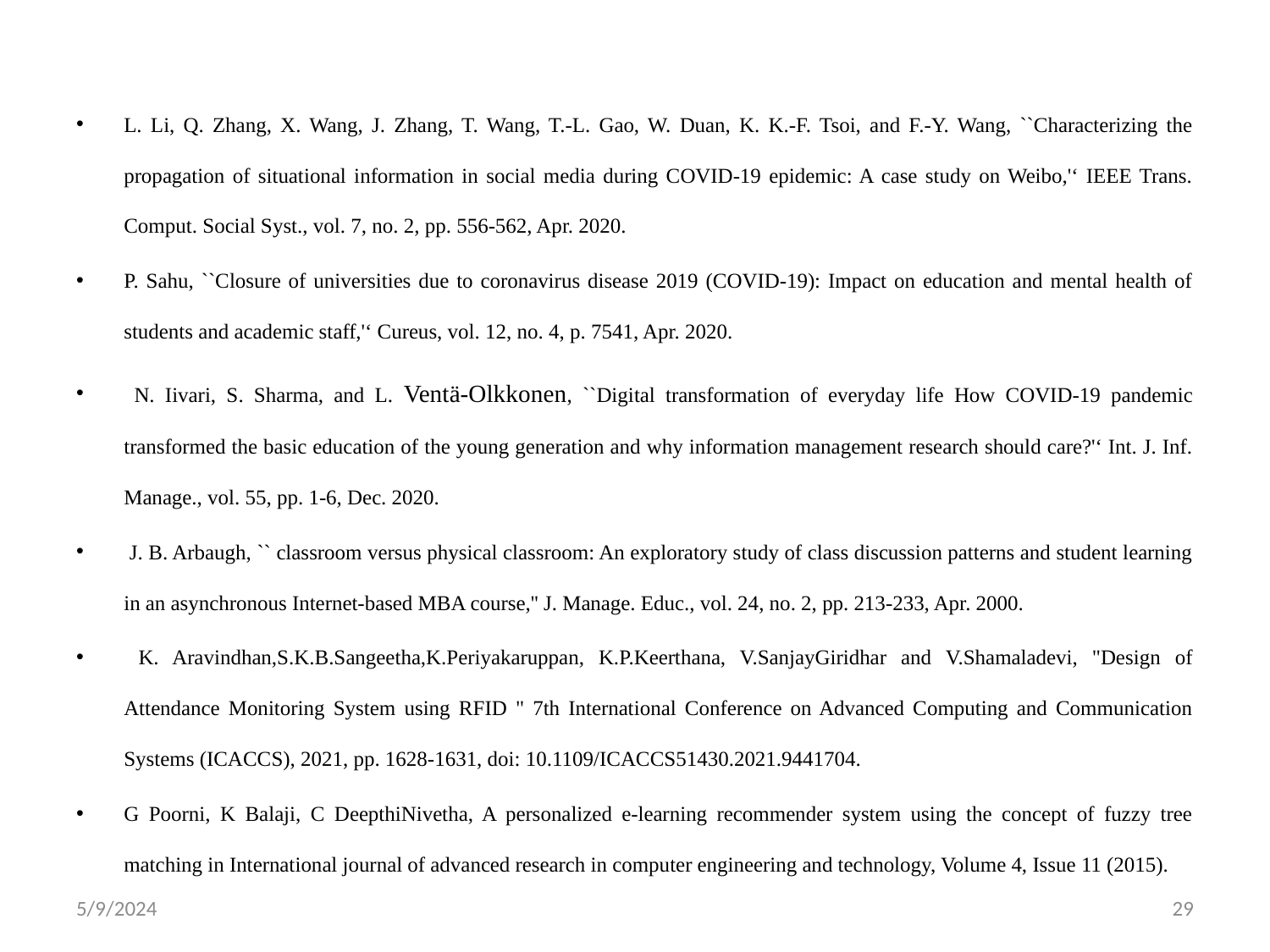

# .
L. Li, Q. Zhang, X. Wang, J. Zhang, T. Wang, T.-L. Gao, W. Duan, K. K.-F. Tsoi, and F.-Y. Wang, ``Characterizing the propagation of situational information in social media during COVID-19 epidemic: A case study on Weibo,'‘ IEEE Trans. Comput. Social Syst., vol. 7, no. 2, pp. 556-562, Apr. 2020.
P. Sahu, ``Closure of universities due to coronavirus disease 2019 (COVID-19): Impact on education and mental health of students and academic staff,'‘ Cureus, vol. 12, no. 4, p. 7541, Apr. 2020.
 N. Iivari, S. Sharma, and L. Ventä-Olkkonen, ``Digital transformation of everyday life How COVID-19 pandemic transformed the basic education of the young generation and why information management research should care?'‘ Int. J. Inf. Manage., vol. 55, pp. 1-6, Dec. 2020.
 J. B. Arbaugh, `` classroom versus physical classroom: An exploratory study of class discussion patterns and student learning in an asynchronous Internet-based MBA course,'' J. Manage. Educ., vol. 24, no. 2, pp. 213-233, Apr. 2000.
 K. Aravindhan,S.K.B.Sangeetha,K.Periyakaruppan, K.P.Keerthana, V.SanjayGiridhar and V.Shamaladevi, "Design of Attendance Monitoring System using RFID " 7th International Conference on Advanced Computing and Communication Systems (ICACCS), 2021, pp. 1628-1631, doi: 10.1109/ICACCS51430.2021.9441704.
G Poorni, K Balaji, C DeepthiNivetha, A personalized e-learning recommender system using the concept of fuzzy tree matching in International journal of advanced research in computer engineering and technology, Volume 4, Issue 11 (2015).
5/9/2024
29